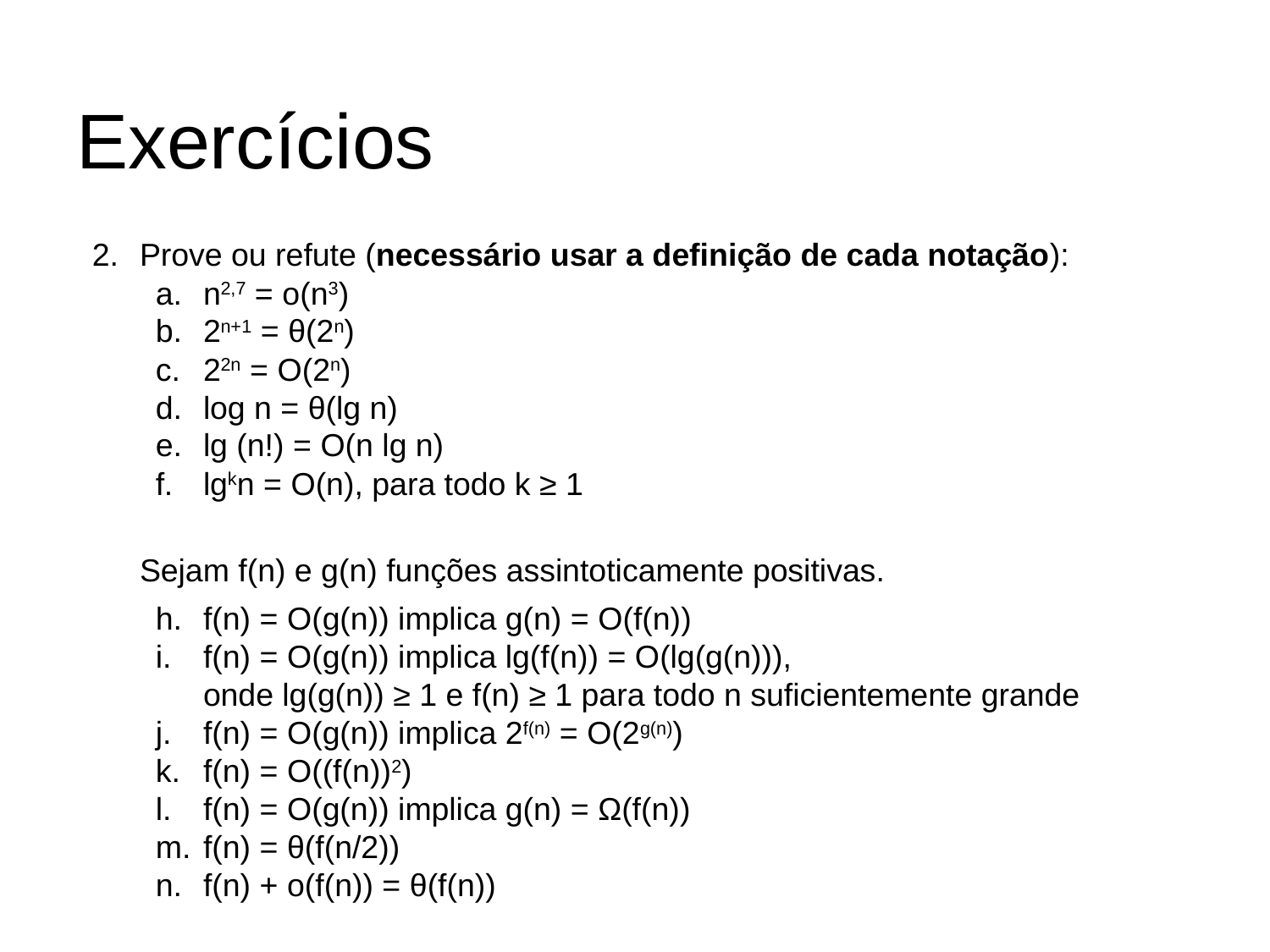

# Exercícios
Prove ou refute (necessário usar a definição de cada notação):
n2,7 = o(n3)
2n+1 = θ(2n)
22n = O(2n)
log n = θ(lg n)
lg (n!) = O(n lg n)
lgkn = O(n), para todo k ≥ 1
Sejam f(n) e g(n) funções assintoticamente positivas.
f(n) = O(g(n)) implica g(n) = O(f(n))
f(n) = O(g(n)) implica lg(f(n)) = O(lg(g(n))),
onde lg(g(n)) ≥ 1 e f(n) ≥ 1 para todo n suficientemente grande
f(n) = O(g(n)) implica 2f(n) = O(2g(n))
f(n) = O((f(n))2)
f(n) = O(g(n)) implica g(n) = Ω(f(n))
f(n) = θ(f(n/2))
f(n) + o(f(n)) = θ(f(n))